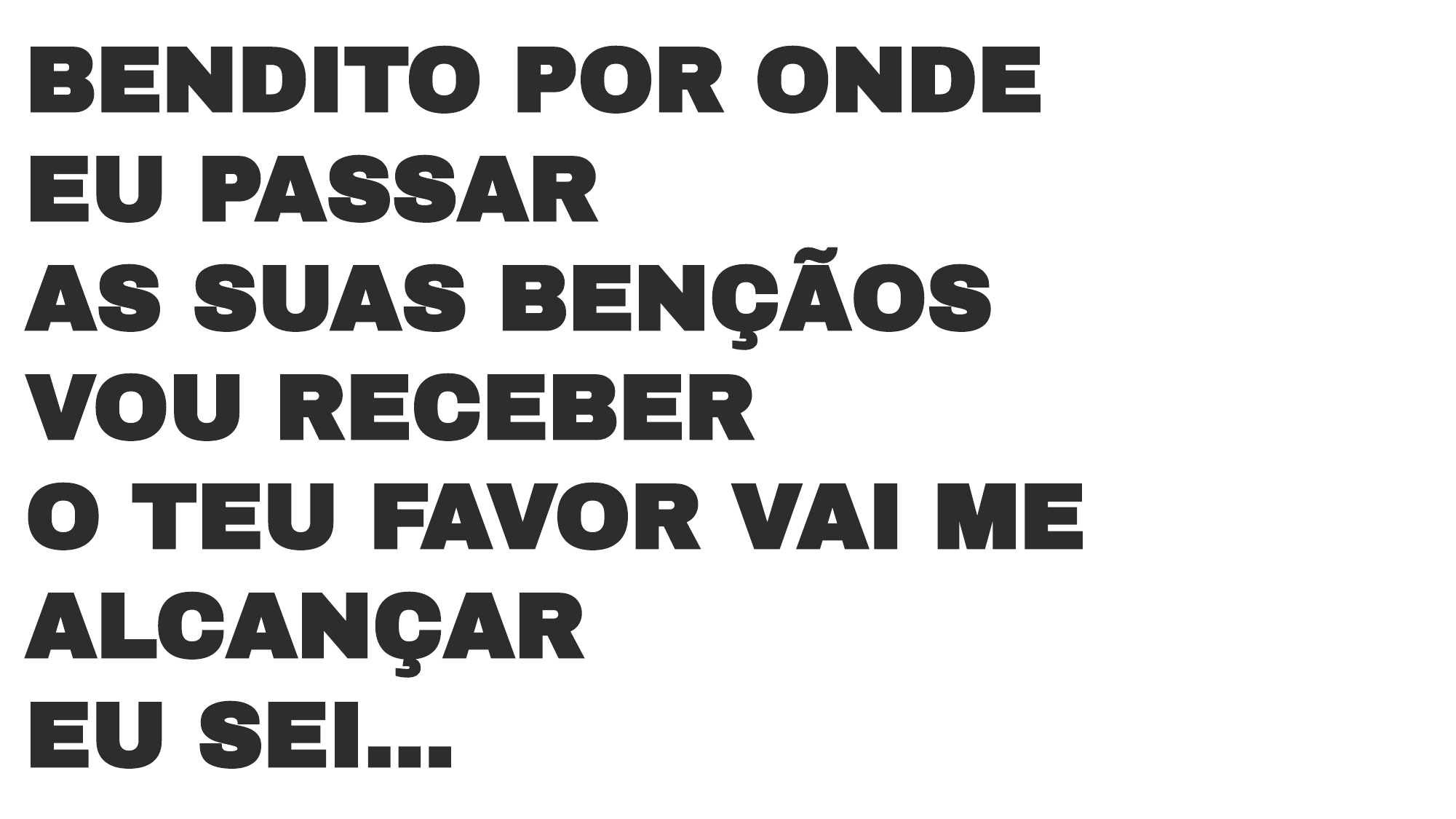

BENDITO POR ONDE EU PASSAR
AS SUAS BENÇÃOS VOU RECEBER
O TEU FAVOR VAI ME ALCANÇAR
EU SEI...